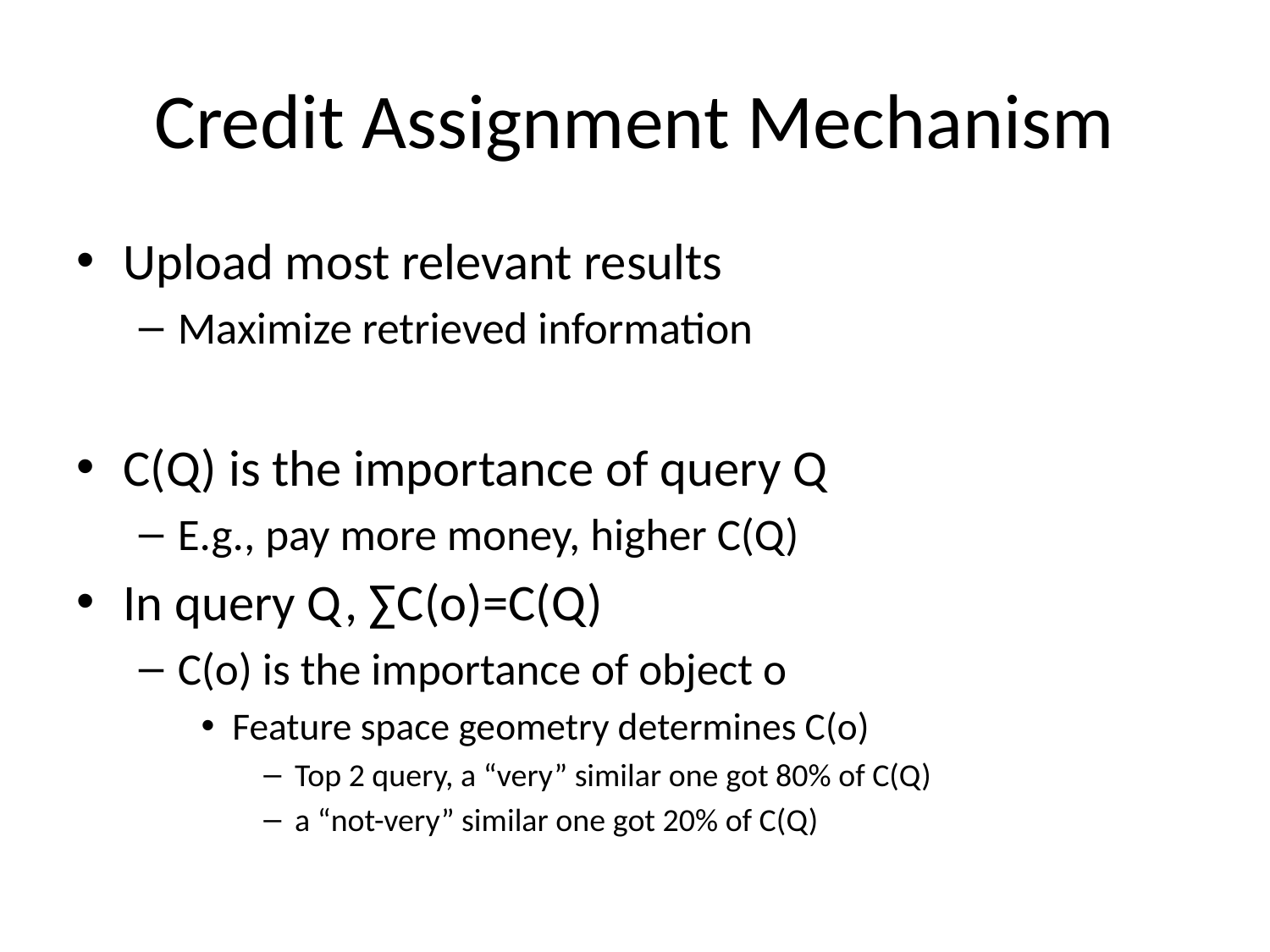

# Credit Assignment Mechanism
Upload most relevant results
Maximize retrieved information

C(Q) is the importance of query Q
E.g., pay more money, higher C(Q)
In query Q, ∑C(o)=C(Q)
C(o) is the importance of object o
Feature space geometry determines C(o)
Top 2 query, a “very” similar one got 80% of C(Q)
a “not-very” similar one got 20% of C(Q)